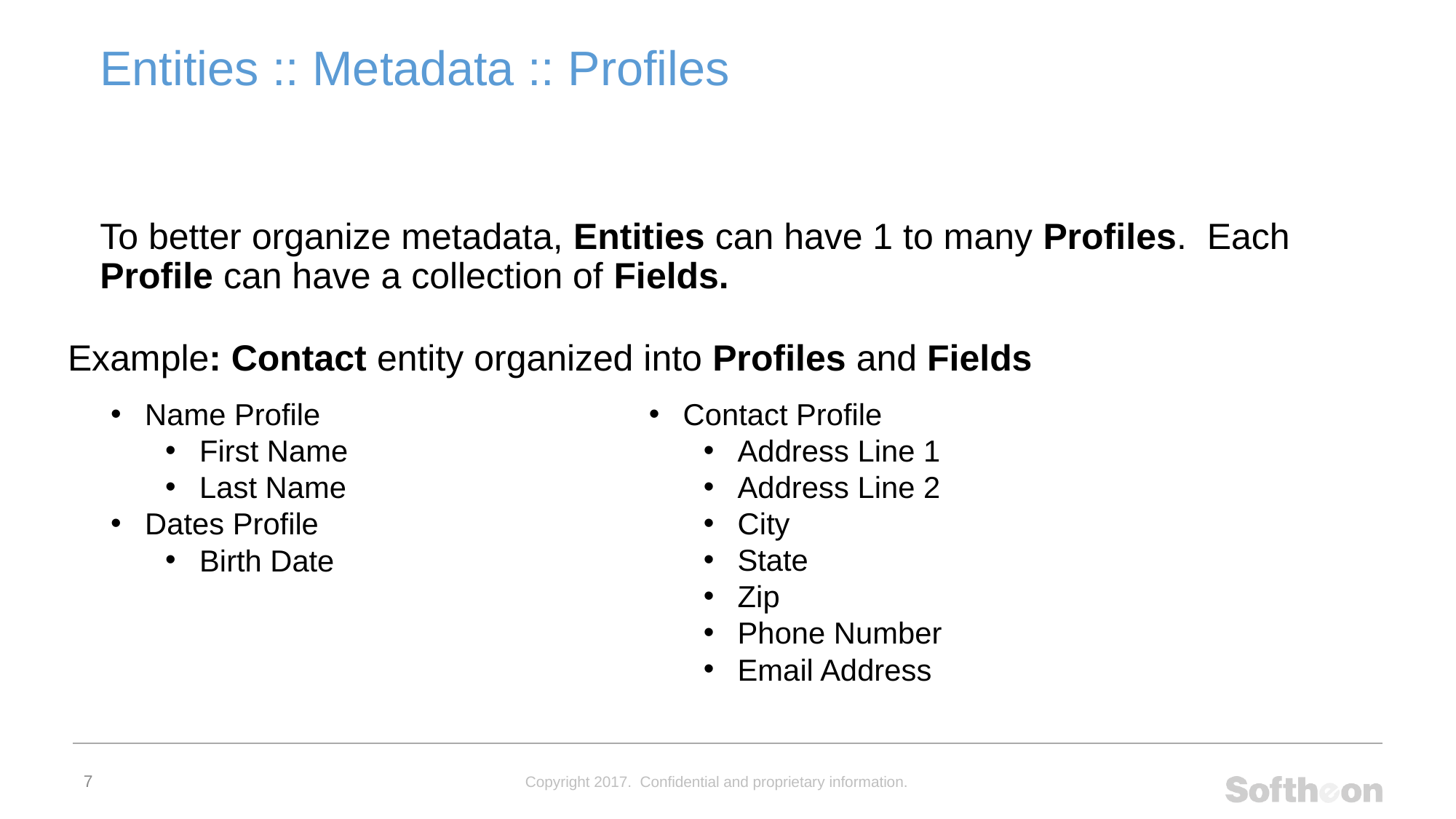

# Entities :: Metadata :: Profiles
To better organize metadata, Entities can have 1 to many Profiles.  Each Profile can have a collection of Fields.
Example: Contact entity organized into Profiles and Fields
Name Profile
First Name
Last Name
Dates Profile
Birth Date
Contact Profile
Address Line 1
Address Line 2
City
State
Zip
Phone Number
Email Address
7